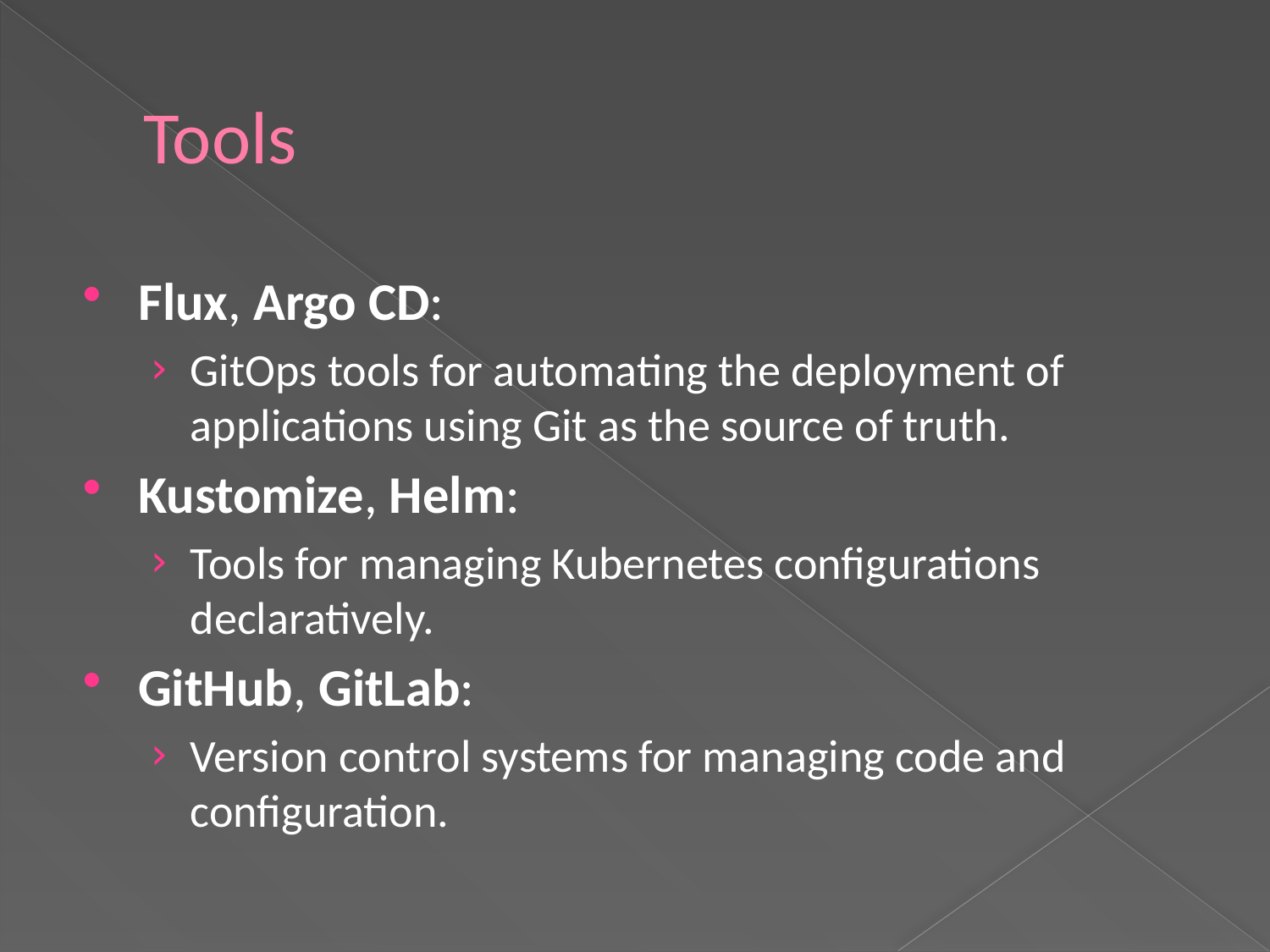

# Tools
Flux, Argo CD:
GitOps tools for automating the deployment of applications using Git as the source of truth.
Kustomize, Helm:
Tools for managing Kubernetes configurations declaratively.
GitHub, GitLab:
Version control systems for managing code and configuration.